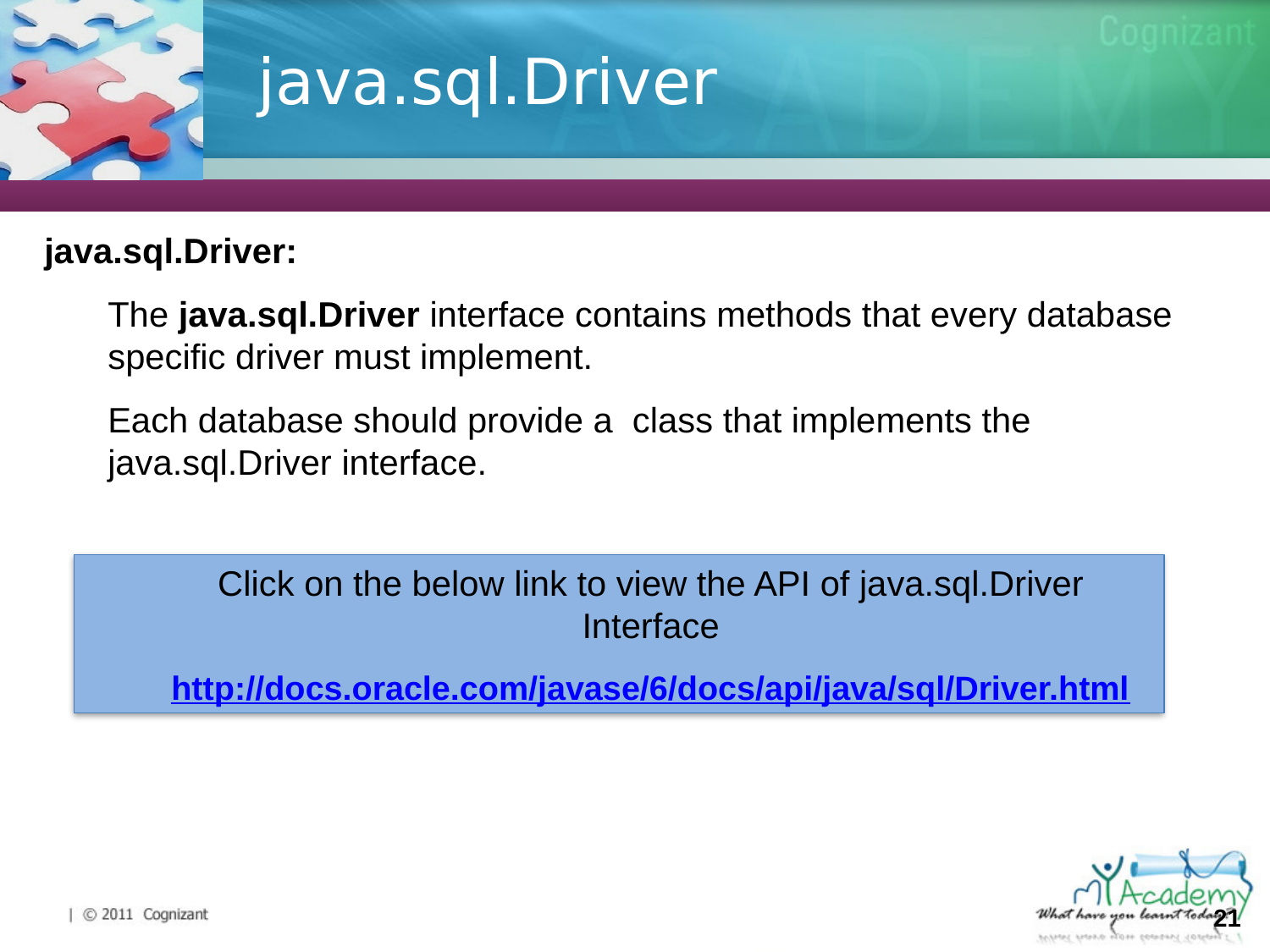

# java.sql.Driver
java.sql.Driver:
The java.sql.Driver interface contains methods that every database specific driver must implement.
Each database should provide a  class that implements the java.sql.Driver interface.
Click on the below link to view the API of java.sql.Driver Interface
http://docs.oracle.com/javase/6/docs/api/java/sql/Driver.html
21